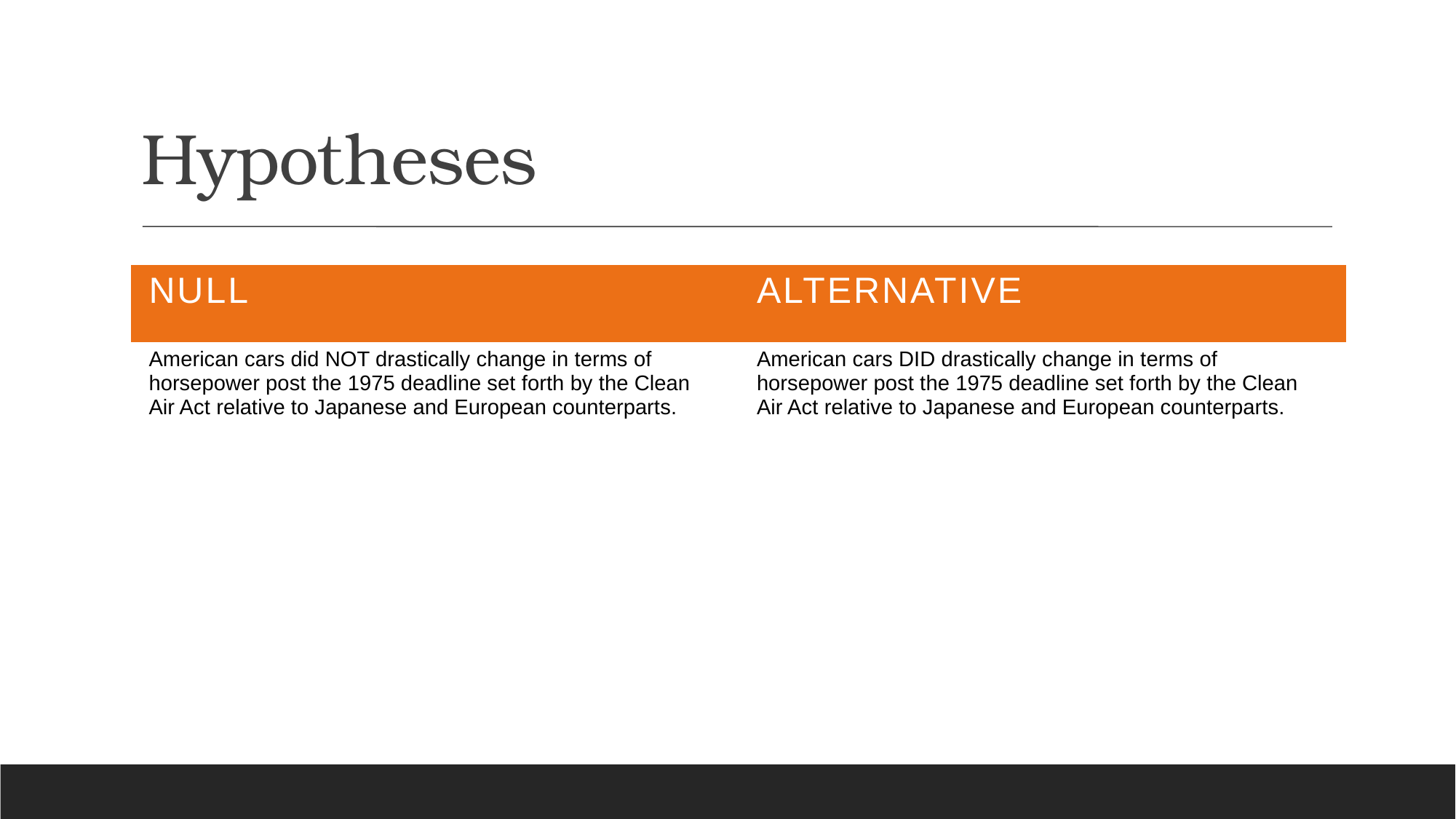

Hypotheses
| Null | Alternative |
| --- | --- |
| American cars did NOT drastically change in terms of horsepower post the 1975 deadline set forth by the Clean Air Act relative to Japanese and European counterparts. | American cars DID drastically change in terms of horsepower post the 1975 deadline set forth by the Clean Air Act relative to Japanese and European counterparts. |